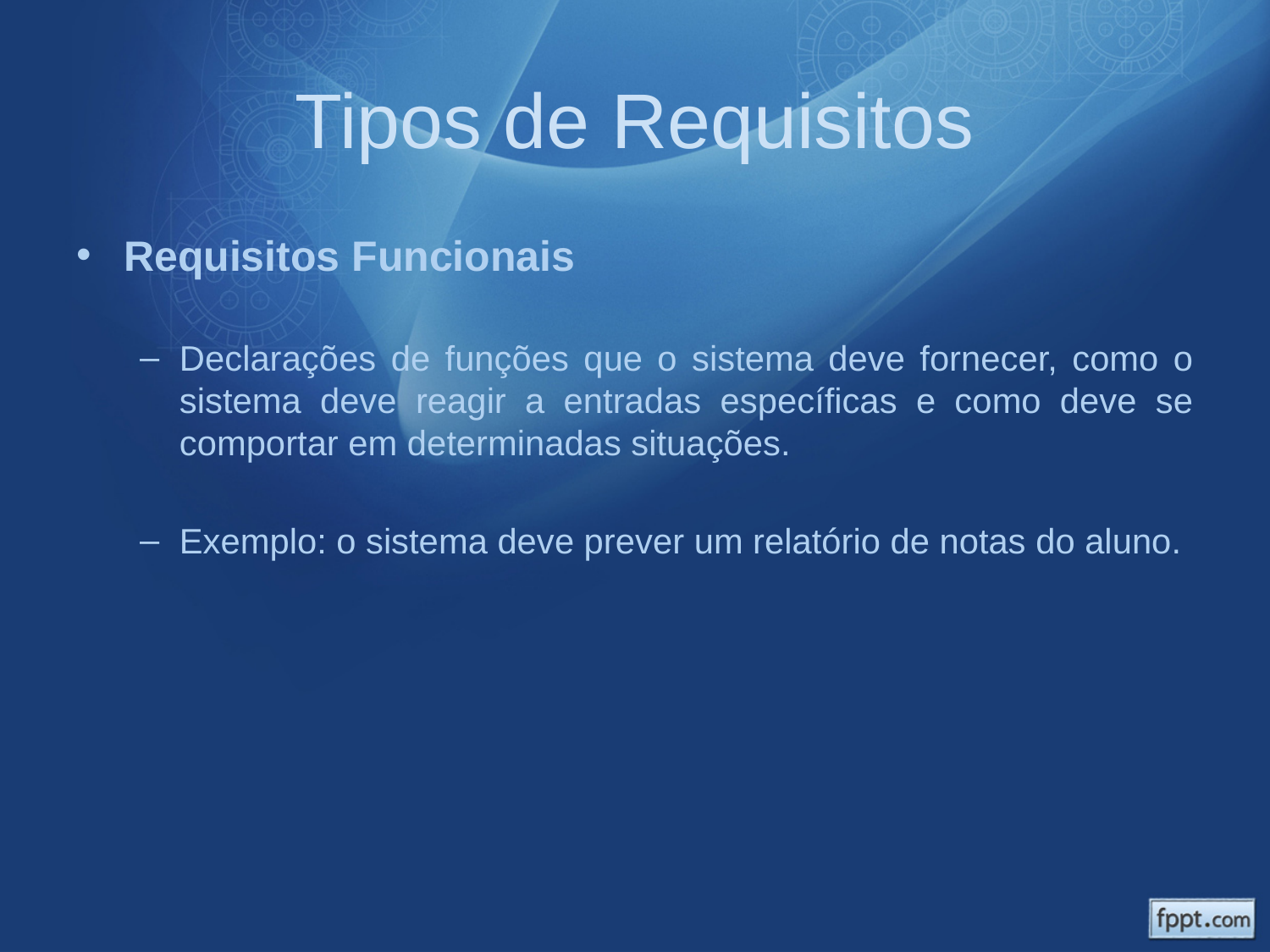

# Tipos de Requisitos
Requisitos Funcionais

Declarações de funções que o sistema deve fornecer, como o sistema deve reagir a entradas específicas e como deve se comportar em determinadas situações.

Exemplo: o sistema deve prever um relatório de notas do aluno.